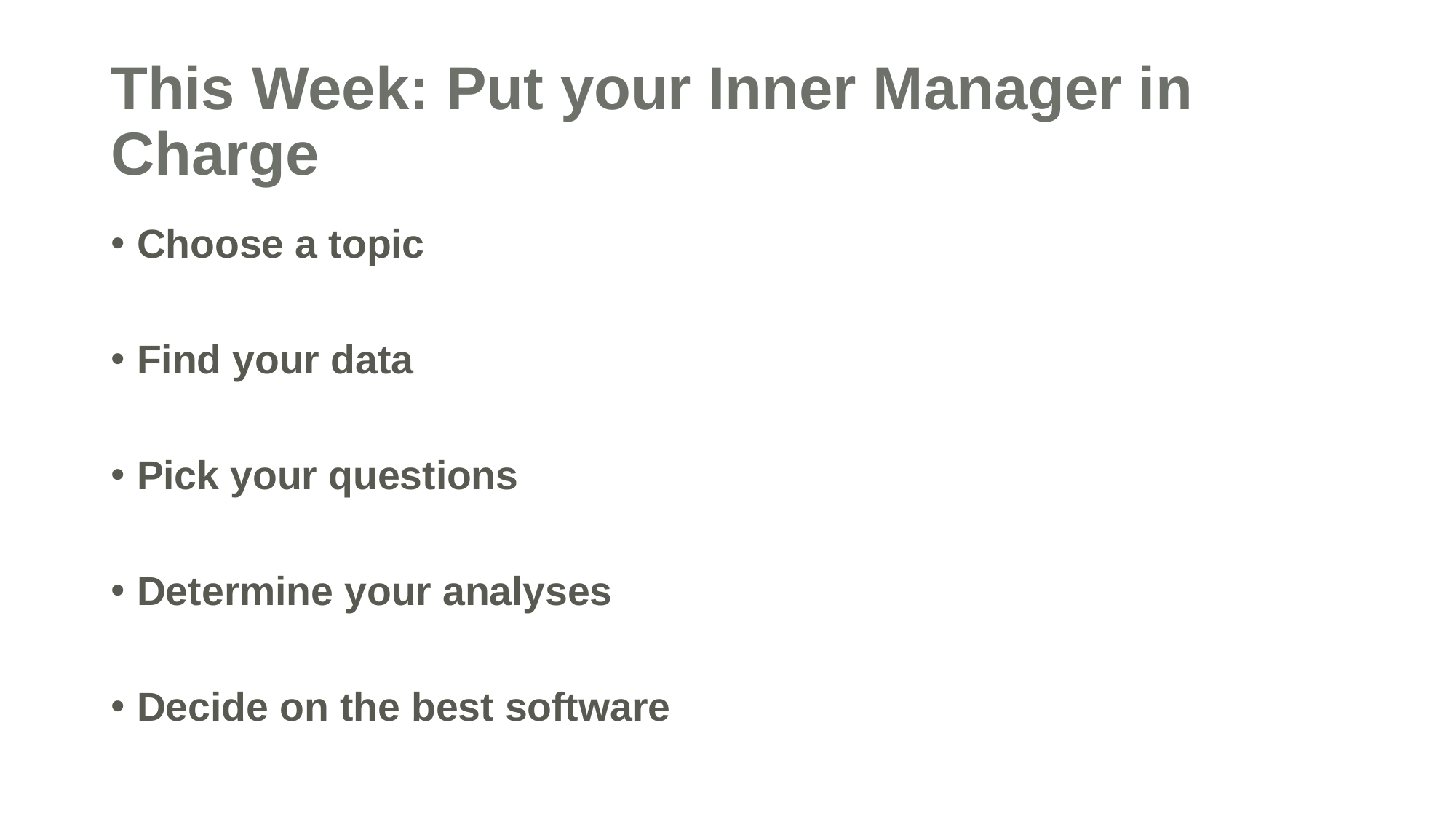

# This Week: Put your Inner Manager in Charge
Choose a topic

Find your data

Pick your questions

Determine your analyses

Decide on the best software